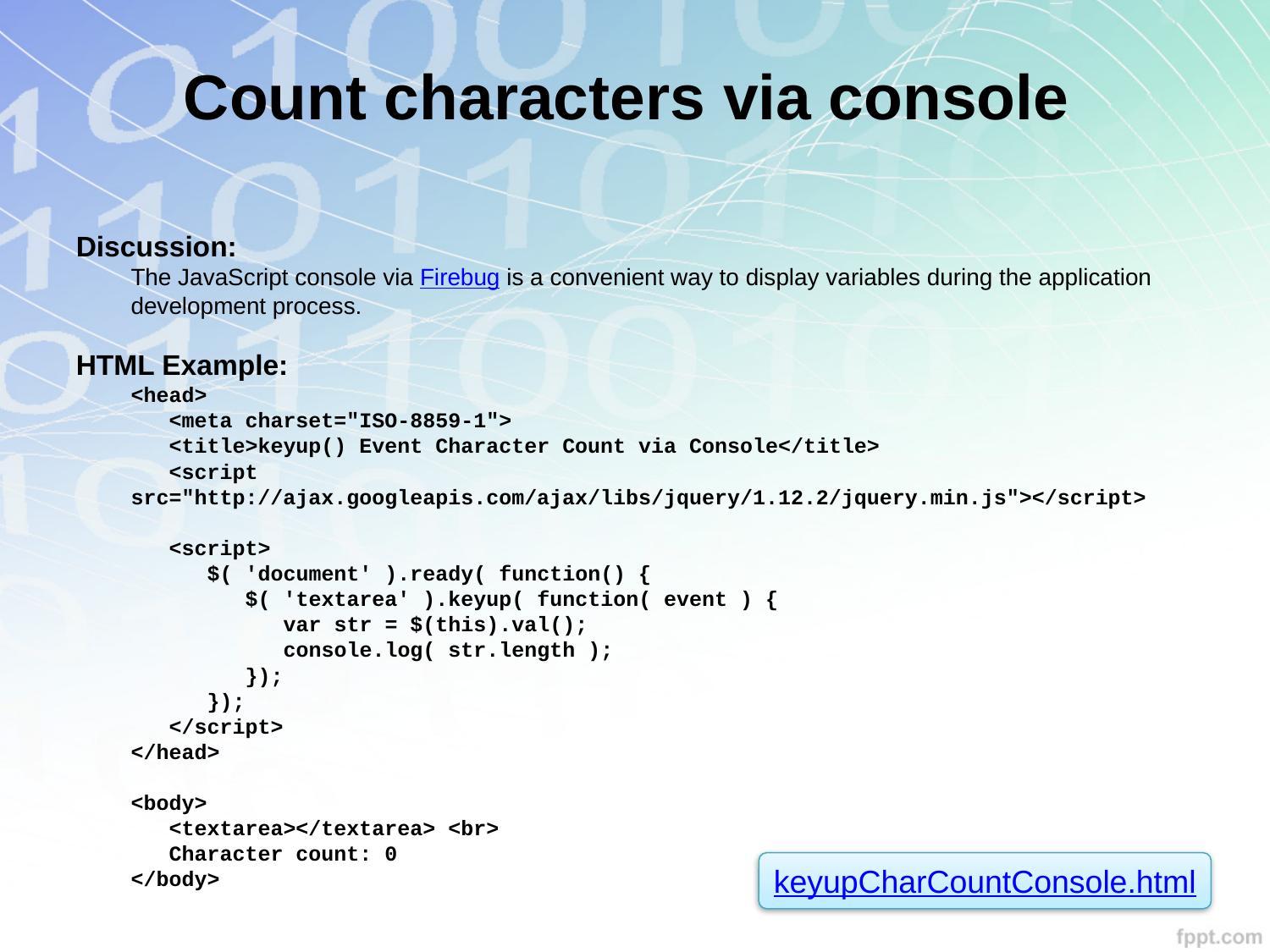

Count characters via console
Discussion:
The JavaScript console via Firebug is a convenient way to display variables during the application development process.

HTML Example:
<head>
   <meta charset="ISO-8859-1">
   <title>keyup() Event Character Count via Console</title>
   <script src="http://ajax.googleapis.com/ajax/libs/jquery/1.12.2/jquery.min.js"></script>

   <script>
      $( 'document' ).ready( function() {
         $( 'textarea' ).keyup( function( event ) {
            var str = $(this).val();
            console.log( str.length );
         });
      });
   </script>
</head>

<body>
   <textarea></textarea> <br>
   Character count: 0
</body>
keyupCharCountConsole.html